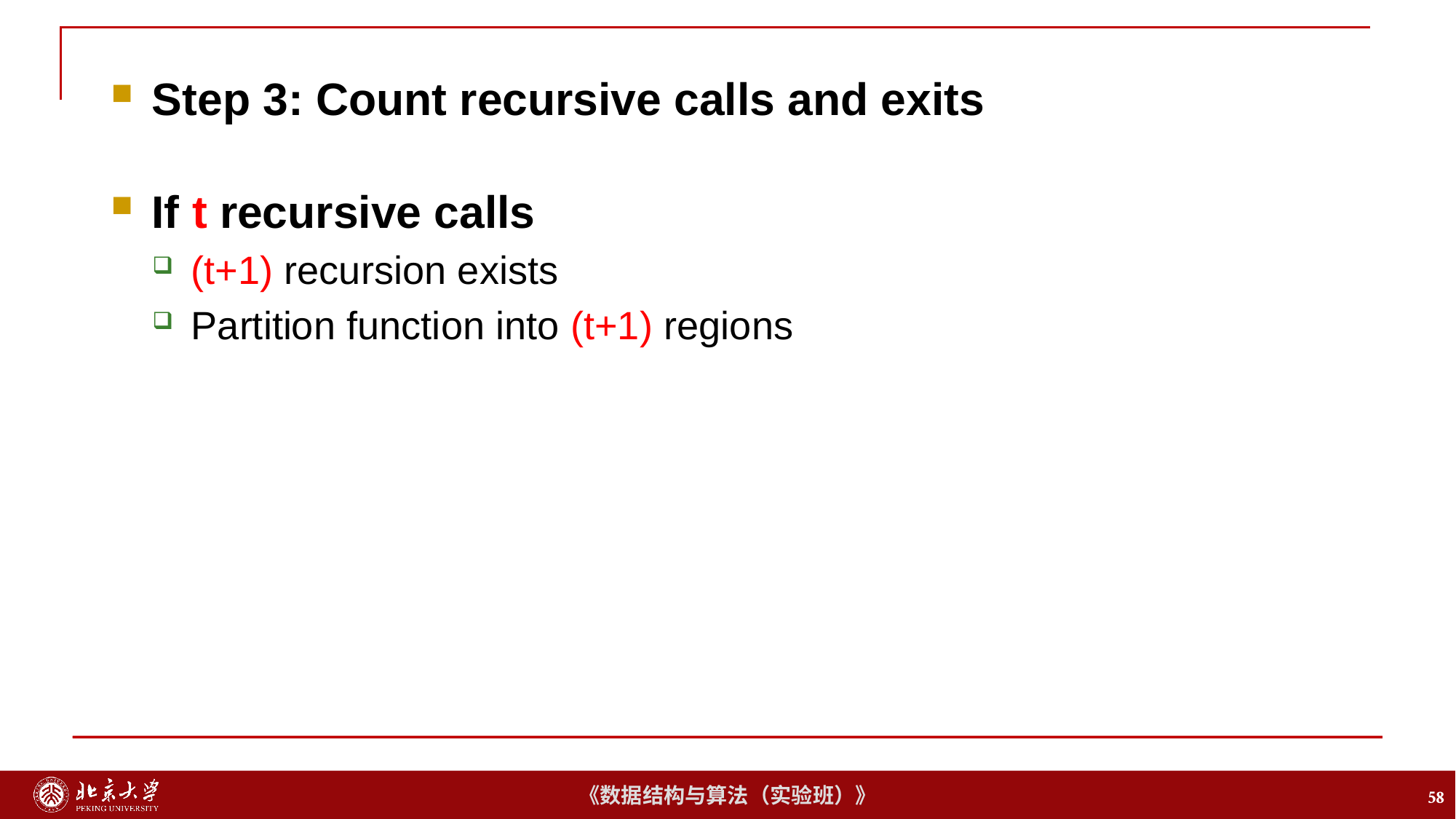

If t recursive calls
(t+1) recursion exists
Partition function into (t+1) regions
Step 3: Count recursive calls and exits
58